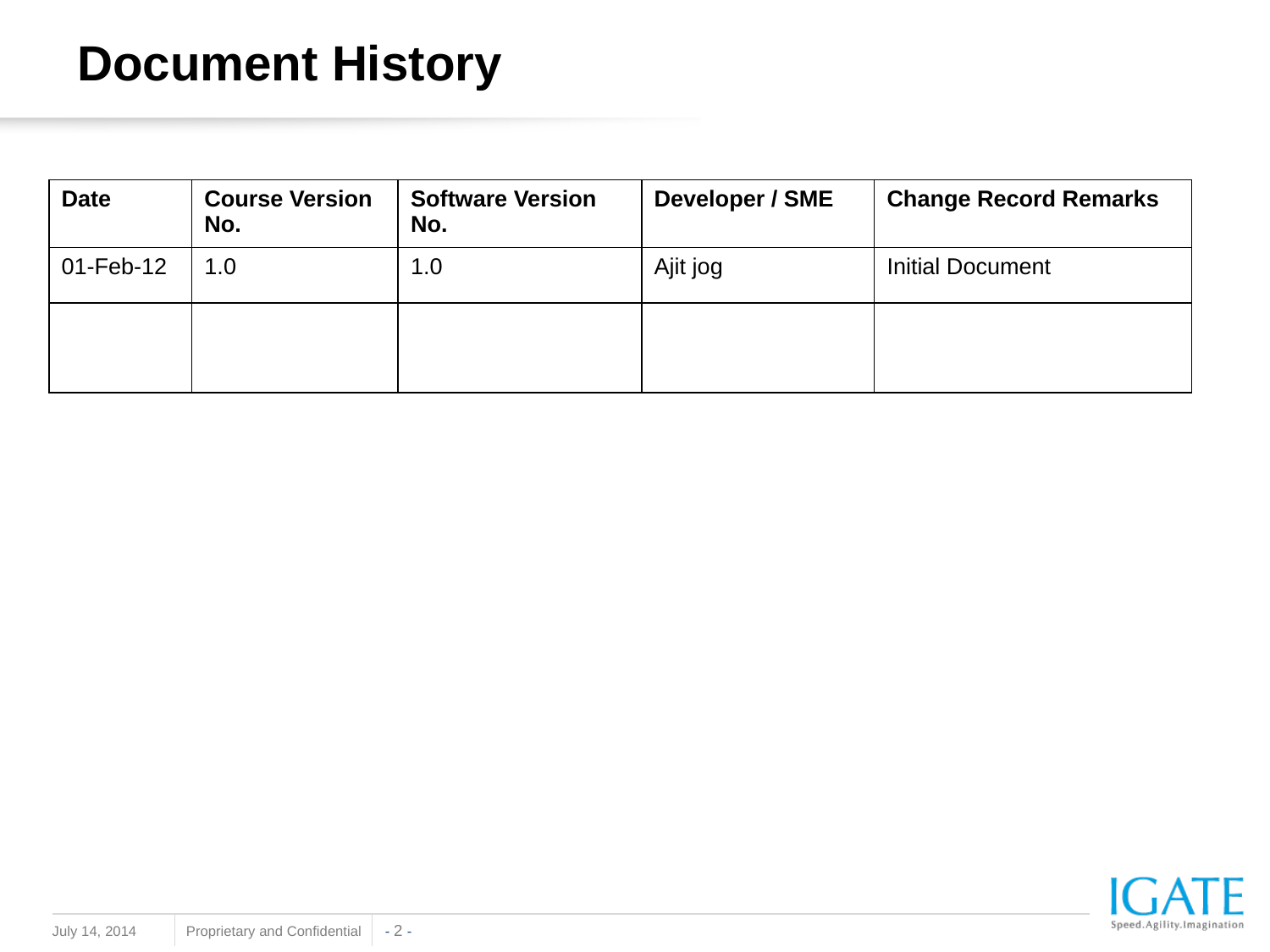

Document History
| Date | Course Version No. | Software Version No. | Developer / SME | Change Record Remarks |
| --- | --- | --- | --- | --- |
| 01-Feb-12 | 1.0 | 1.0 | Ajit jog | Initial Document |
|  |  |  |  |  |